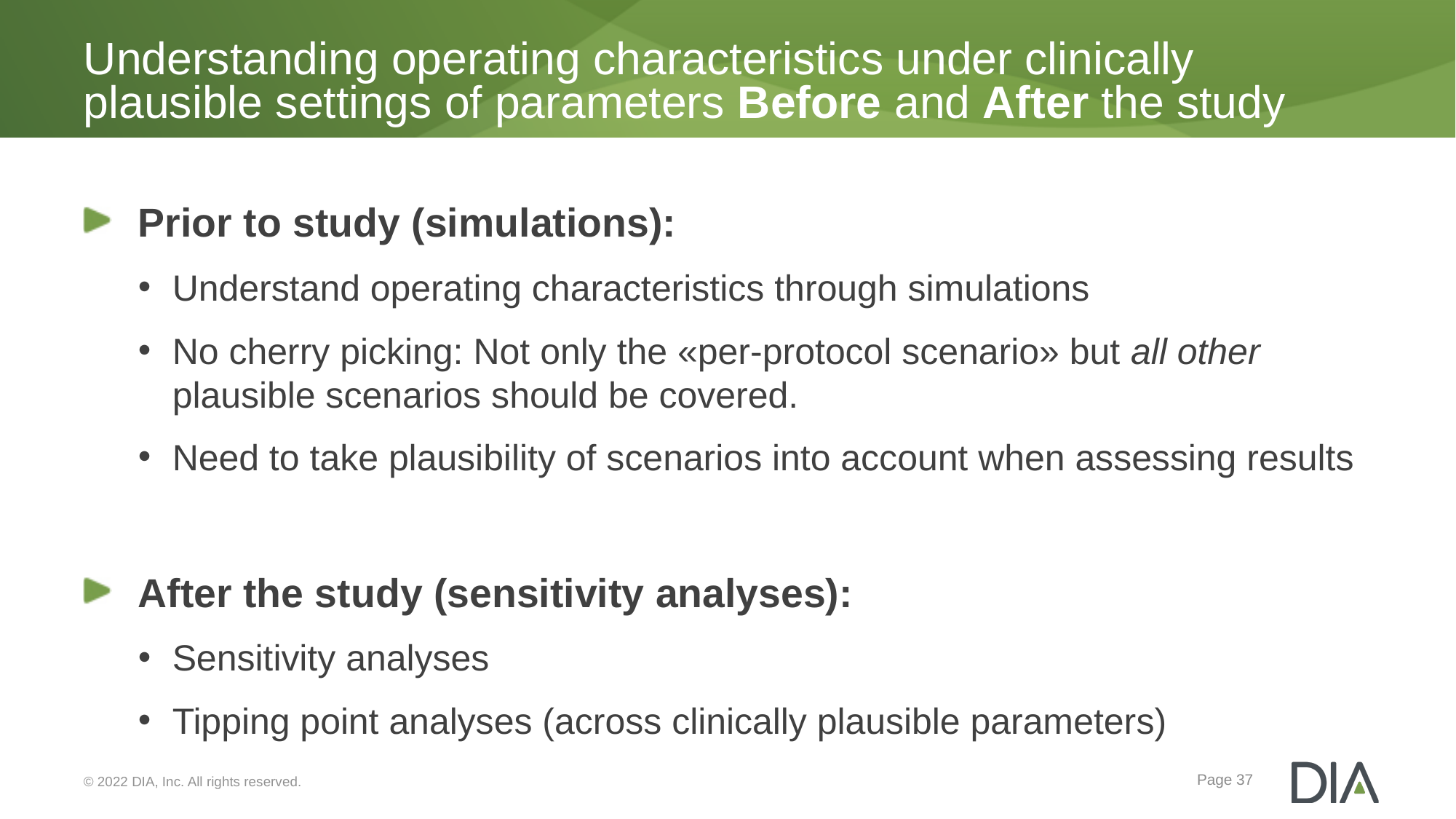

# Understanding operating characteristics under clinically plausible settings of parameters Before and After the study
Prior to study (simulations):
Understand operating characteristics through simulations
No cherry picking: Not only the «per-protocol scenario» but all other plausible scenarios should be covered.
Need to take plausibility of scenarios into account when assessing results

After the study (sensitivity analyses):
Sensitivity analyses
Tipping point analyses (across clinically plausible parameters)

Page 37
© 2022 DIA, Inc. All rights reserved.